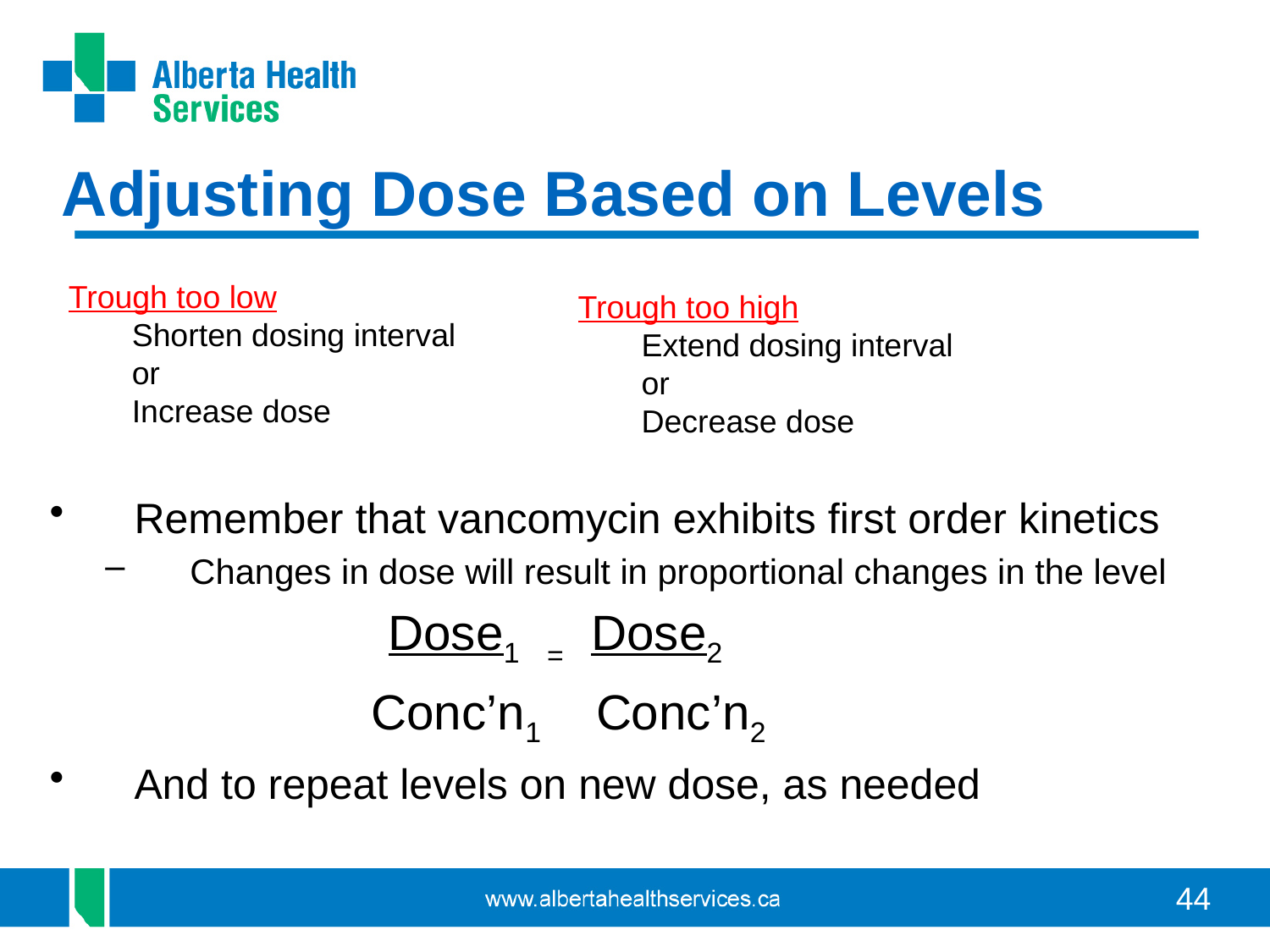

Adjusting Dose Based on Levels
Trough too low
Shorten dosing interval  or
Increase dose

Trough too high
Extend dosing interval
or
Decrease dose

Remember that vancomycin exhibits first order kinetics
Changes in dose will result in proportional changes in the level
			Dose1  =  Dose2
		        Conc’n1    Conc’n2
And to repeat levels on new dose, as needed